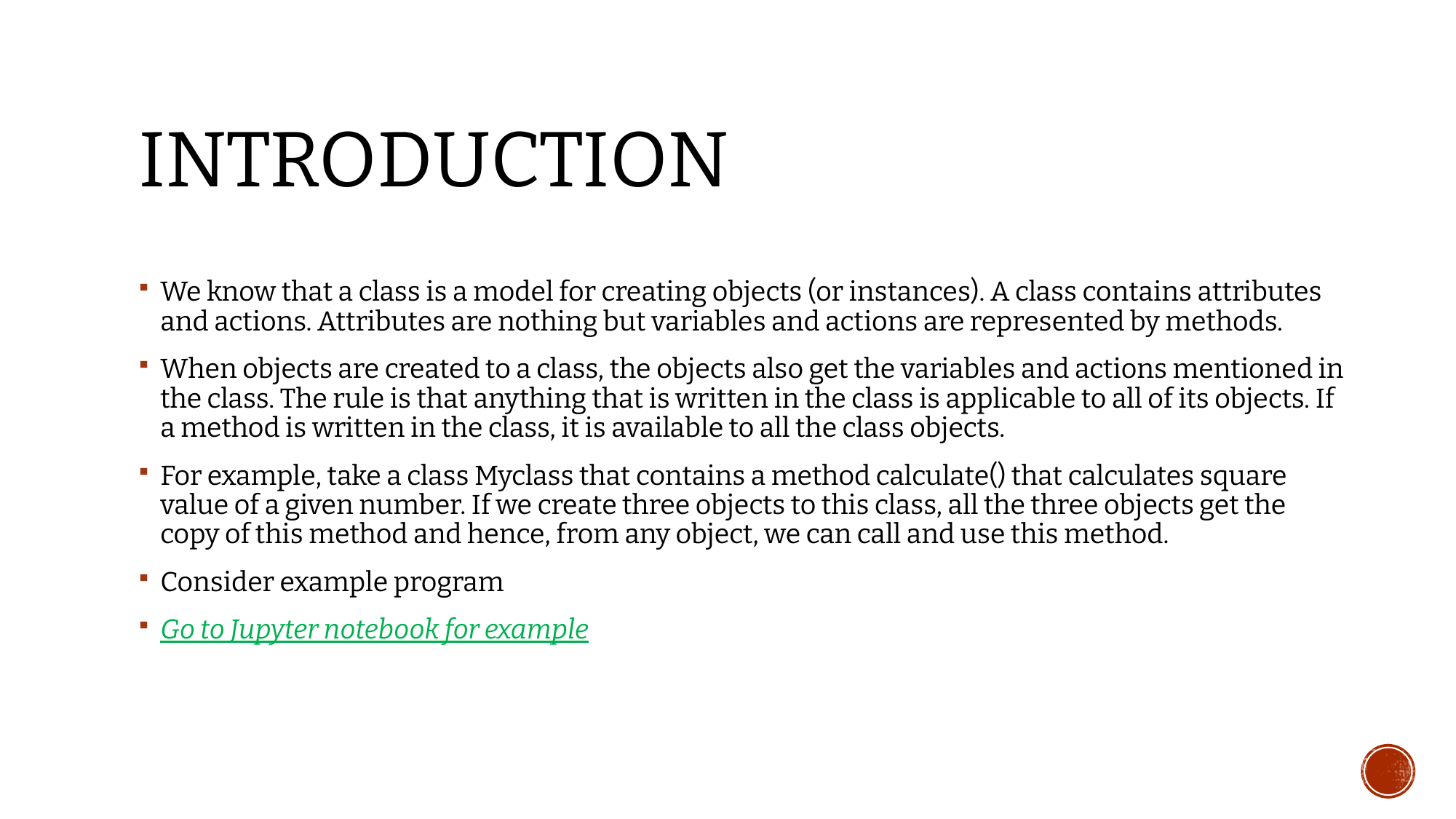

# Introduction
We know that a class is a model for creating objects (or instances). A class contains attributes and actions. Attributes are nothing but variables and actions are represented by methods.
When objects are created to a class, the objects also get the variables and actions mentioned in the class. The rule is that anything that is written in the class is applicable to all of its objects. If a method is written in the class, it is available to all the class objects.
For example, take a class Myclass that contains a method calculate() that calculates square value of a given number. If we create three objects to this class, all the three objects get the copy of this method and hence, from any object, we can call and use this method.
Consider example program
Go to Jupyter notebook for example